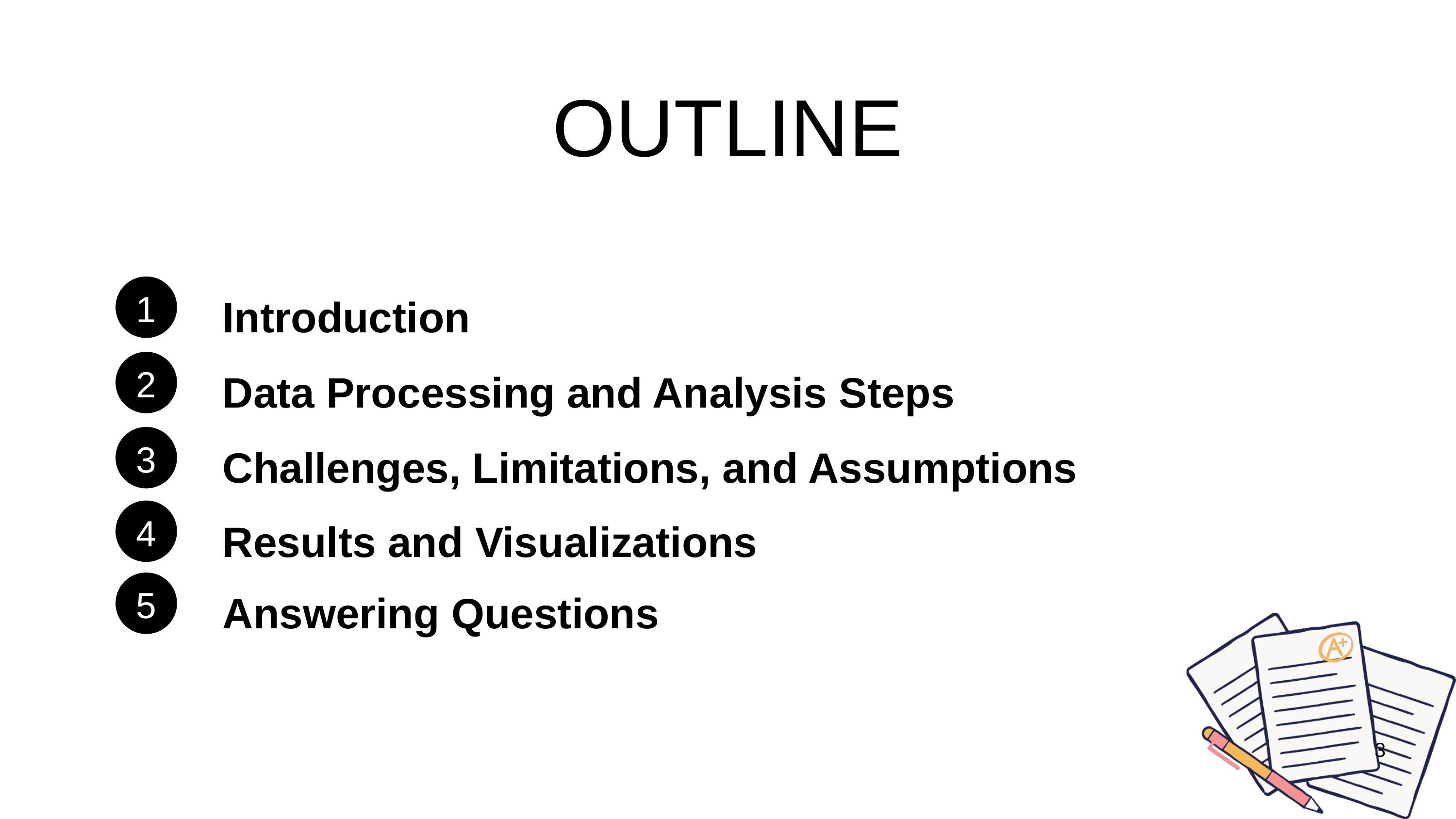

OUTLINE
Introduction
1

Data Processing and Analysis Steps
2

Challenges, Limitations, and Assumptions
3

Results and Visualizations
4

Answering Questions
5

3